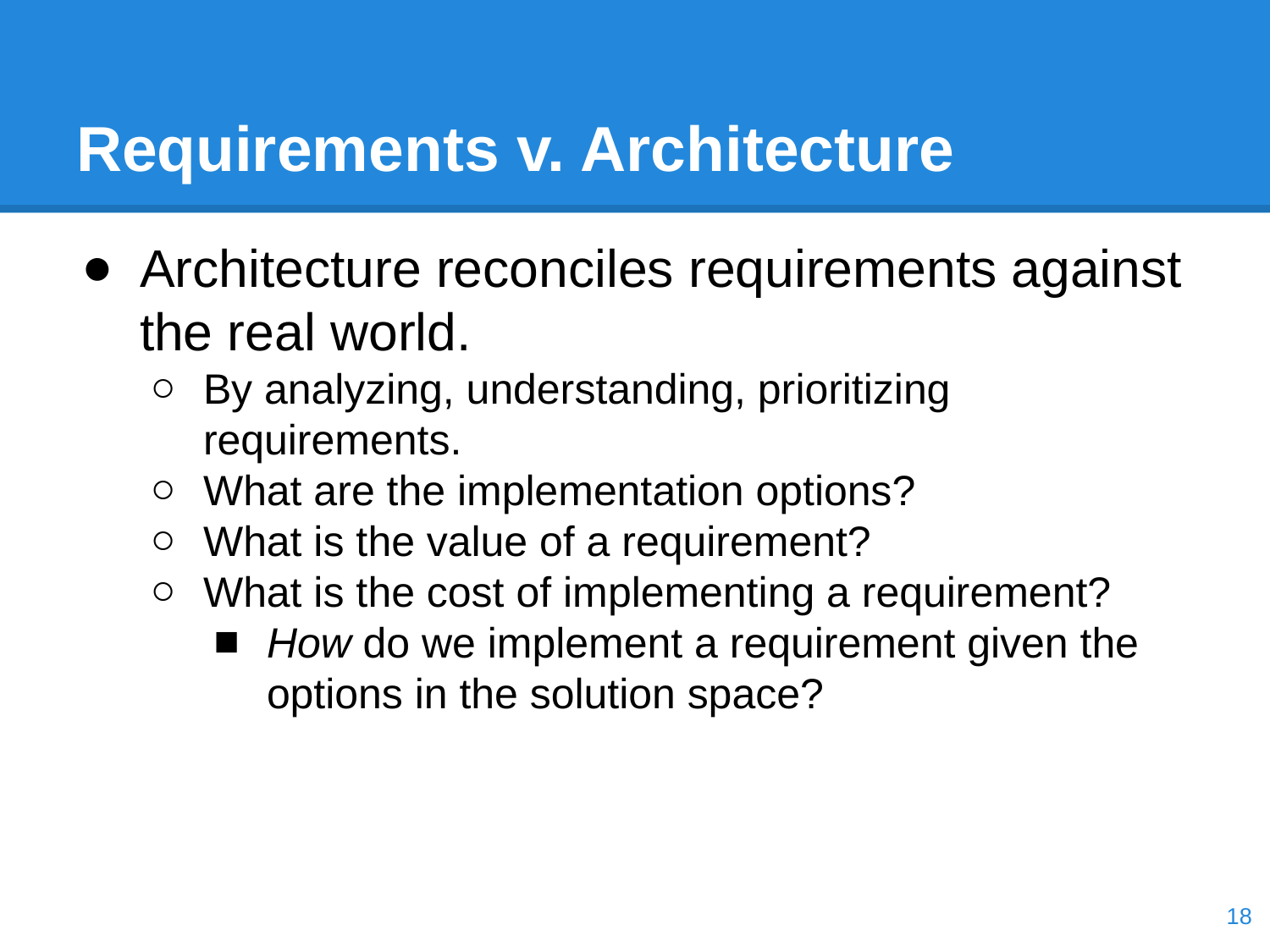

# Requirements v. Architecture
Architecture reconciles requirements against the real world.
By analyzing, understanding, prioritizing requirements.
What are the implementation options?
What is the value of a requirement?
What is the cost of implementing a requirement?
How do we implement a requirement given the options in the solution space?
18